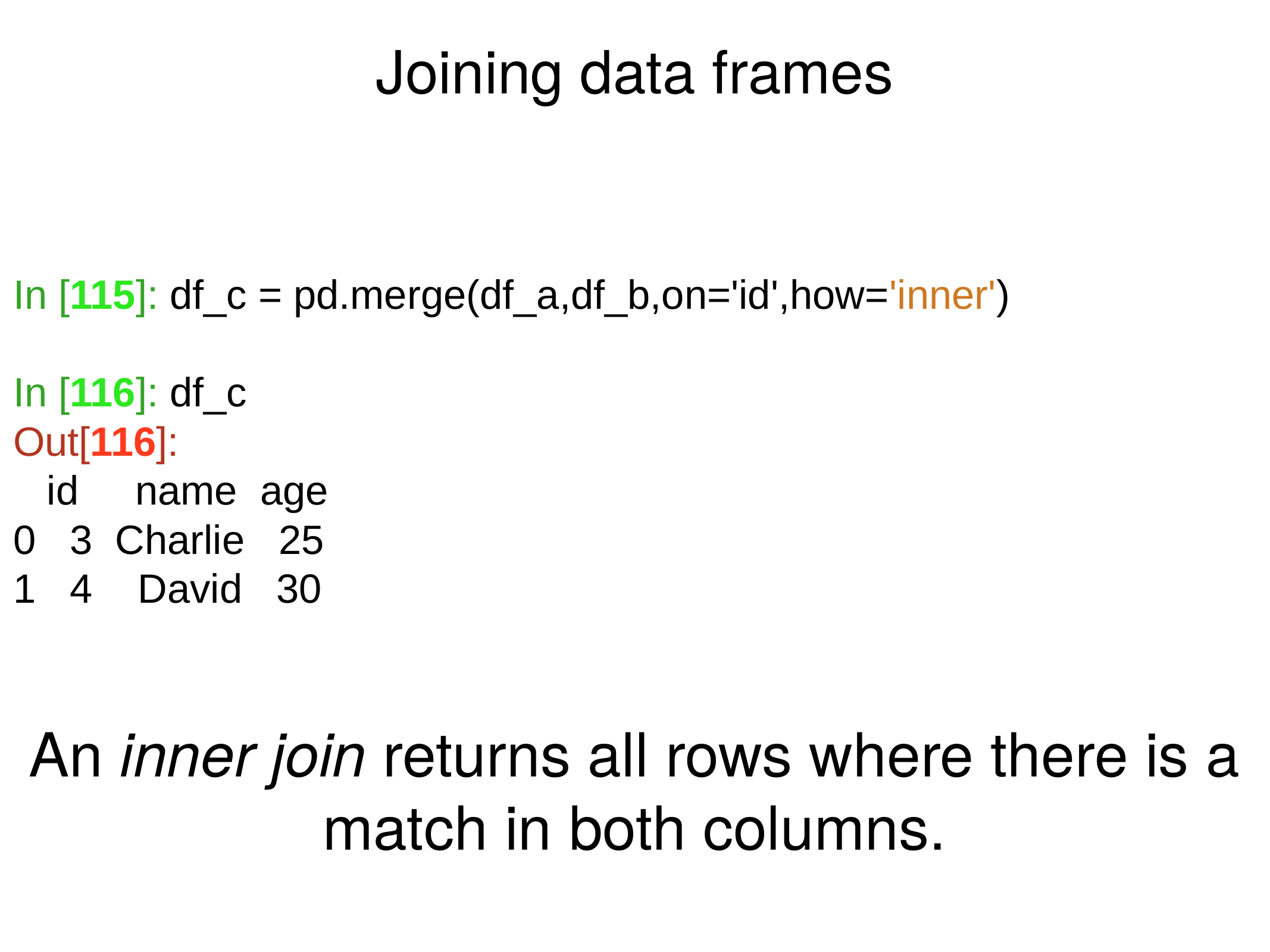

Joining data frames
In [115]: df_c = pd.merge(df_a,df_b,on='id',how='inner')

In [116]: df_c
Out[116]:
   id     name  age
0   3  Charlie   25
1   4    David   30
An inner join returns all rows where there is a match in both columns.